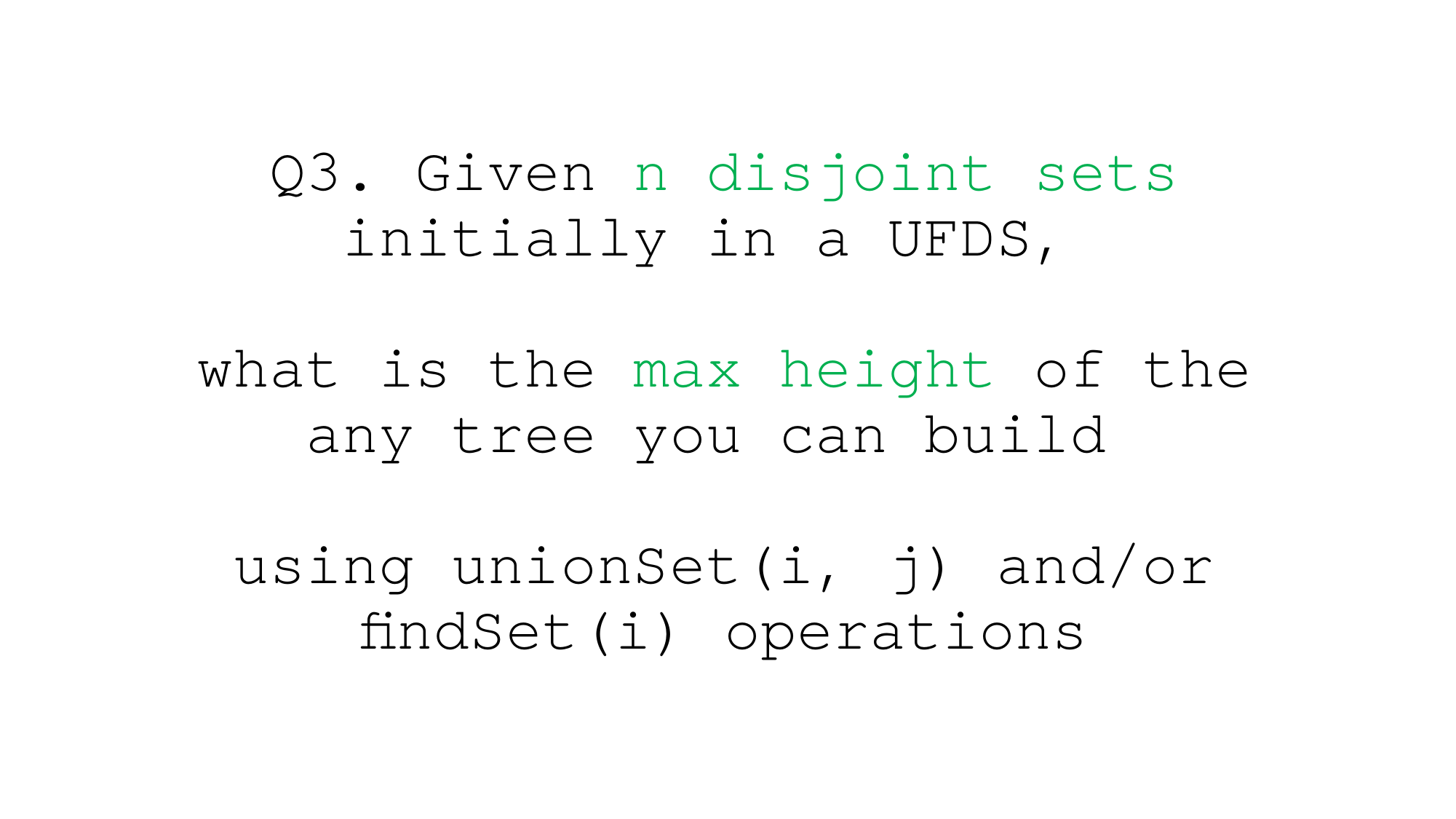

Q3. Given n disjoint sets initially in a UFDS,

what is the max height of the any tree you can build

using unionSet(i, j) and/or findSet(i) operations